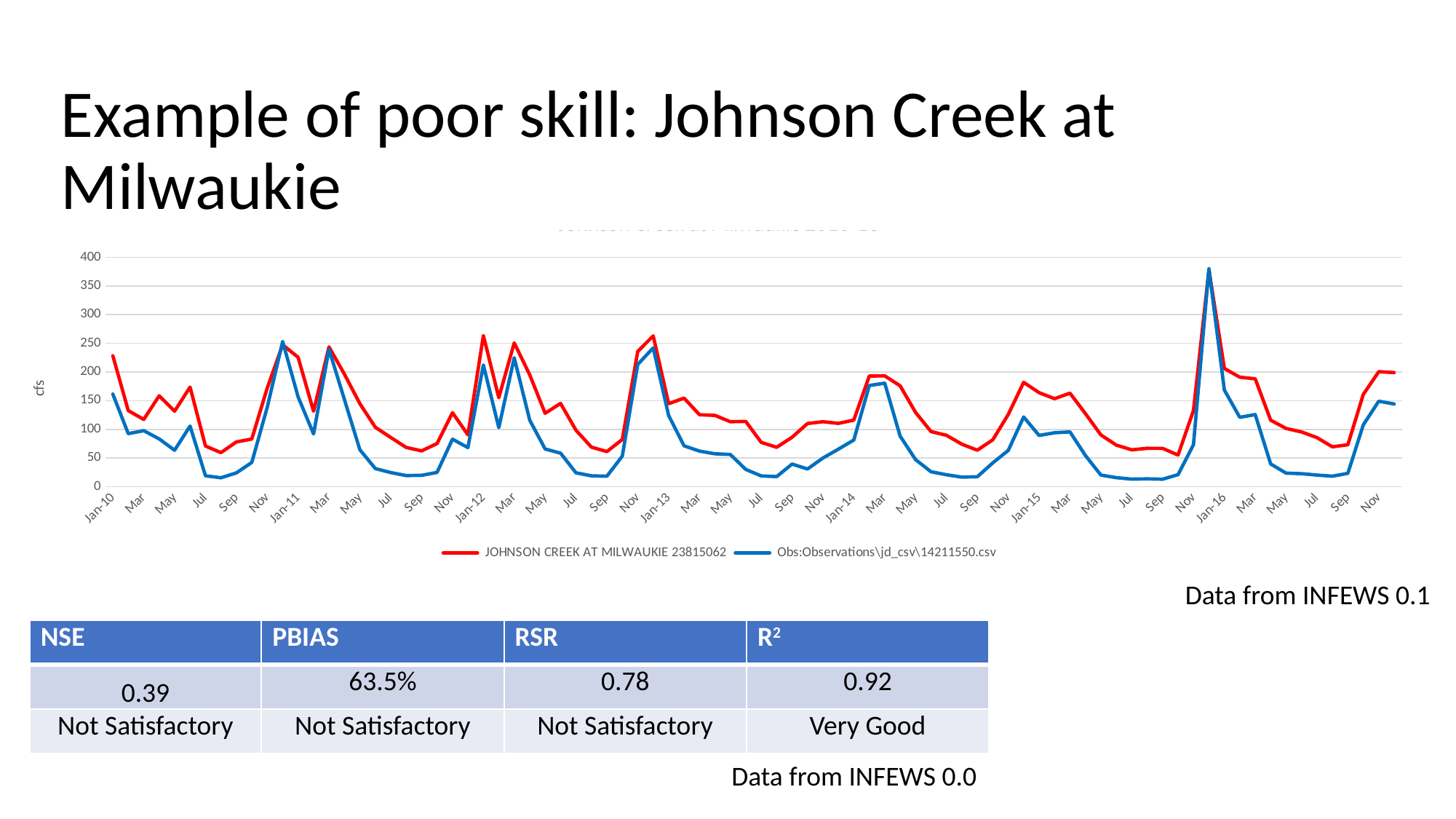

# Example of poor skill: Johnson Creek at Milwaukie

### Chart: Johnson Creek at Milwaukie 2010-16

| Category |  JOHNSON CREEK AT MILWAUKIE 23815062 |  Obs:Observations\jd_csv\14211550.csv |
|---|---|---|
| Jan-10 | 228.325 | 161.387 |
| Feb | 132.617 | 92.475 |
| Mar | 117.268 | 97.7322 |
| Apr | 158.389 | 83.3633 |
| May | 131.693 | 63.6064 |
| Jun | 173.615 | 105.76 |
| Jul | 70.9077 | 19.1 |
| Aug | 59.459 | 15.6581 |
| Sep | 78.0291 | 24.0833 |
| Oct | 83.1891 | 42.4032 |
| Nov | 171.967 | 138.46 |
| Dec | 247.428 | 253.213 |
| Jan-11 | 225.708 | 156.729 |
| Feb | 131.616 | 91.9678 |
| Mar | 243.751 | 239.658 |
| Apr | 196.223 | 151.953 |
| May | 144.673 | 64.4742 |
| Jun | 103.712 | 31.6433 |
| Jul | 85.819 | 24.6871 |
| Aug | 68.4816 | 19.4065 |
| Sep | 62.4904 | 19.8867 |
| Oct | 75.2741 | 24.8935 |
| Nov | 129.084 | 82.9233 |
| Dec | 90.4533 | 68.1839 |
| Jan-12 | 263.517 | 212.265 |
| Feb | 155.14 | 102.882 |
| Mar | 250.696 | 224.787 |
| Apr | 195.192 | 116.167 |
| May | 127.971 | 65.7129 |
| Jun | 145.224 | 58.5633 |
| Jul | 98.5063 | 24.2097 |
| Aug | 68.9392 | 19.0258 |
| Sep | 61.2576 | 18.3467 |
| Oct | 82.4062 | 53.3032 |
| Nov | 235.761 | 213.21 |
| Dec | 262.945 | 242.052 |
| Jan-13 | 144.686 | 124.258 |
| Feb | 154.449 | 71.3071 |
| Mar | 125.468 | 62.0581 |
| Apr | 124.296 | 57.3967 |
| May | 113.353 | 56.2419 |
| Jun | 113.822 | 30.1633 |
| Jul | 77.2529 | 18.8258 |
| Aug | 68.7096 | 17.6742 |
| Sep | 86.1614 | 39.49 |
| Oct | 110.174 | 30.8871 |
| Nov | 113.345 | 50.0967 |
| Dec | 110.375 | 65.5161 |
| Jan-14 | 116.131 | 81.4 |
| Feb | 192.977 | 176.382 |
| Mar | 193.354 | 180.448 |
| Apr | 175.798 | 88.22 |
| May | 129.52 | 47.2452 |
| Jun | 96.1012 | 26.1433 |
| Jul | 89.662 | 20.8516 |
| Aug | 74.0249 | 16.7355 |
| Sep | 63.6864 | 17.44 |
| Oct | 81.8035 | 41.6194 |
| Nov | 125.83 | 63.1633 |
| Dec | 181.93 | 121.581 |
| Jan-15 | 163.906 | 89.4484 |
| Feb | 153.499 | 94.0393 |
| Mar | 163.101 | 95.5935 |
| Apr | 127.469 | 54.4867 |
| May | 90.3243 | 20.3258 |
| Jun | 72.5266 | 15.8633 |
| Jul | 64.3286 | 13.3323 |
| Aug | 66.9661 | 13.7129 |
| Sep | 66.8924 | 13.1567 |
| Oct | 55.2043 | 20.9806 |
| Nov | 132.696 | 73.16 |
| Dec | 377.991 | 379.955 |
| Jan-16 | 206.212 | 168.474 |
| Feb | 190.929 | 120.946 |
| Mar | 188.141 | 125.761 |
| Apr | 115.965 | 39.6667 |
| May | 101.559 | 23.7484 |
| Jun | 95.5233 | 22.7067 |
| Jul | 85.57 | 20.3258 |
| Aug | 69.5276 | 18.4226 |
| Sep | 73.1532 | 23.3633 |
| Oct | 160.915 | 107.771 |
| Nov | 200.581 | 149.053 |
| Dec | 198.971 | 144.168 |
Data from INFEWS 0.1
| NSE | PBIAS | RSR | R2 |
| --- | --- | --- | --- |
| 0.39 | 63.5% | 0.78 | 0.92 |
| Not Satisfactory | Not Satisfactory | Not Satisfactory | Very Good |
Data from INFEWS 0.0